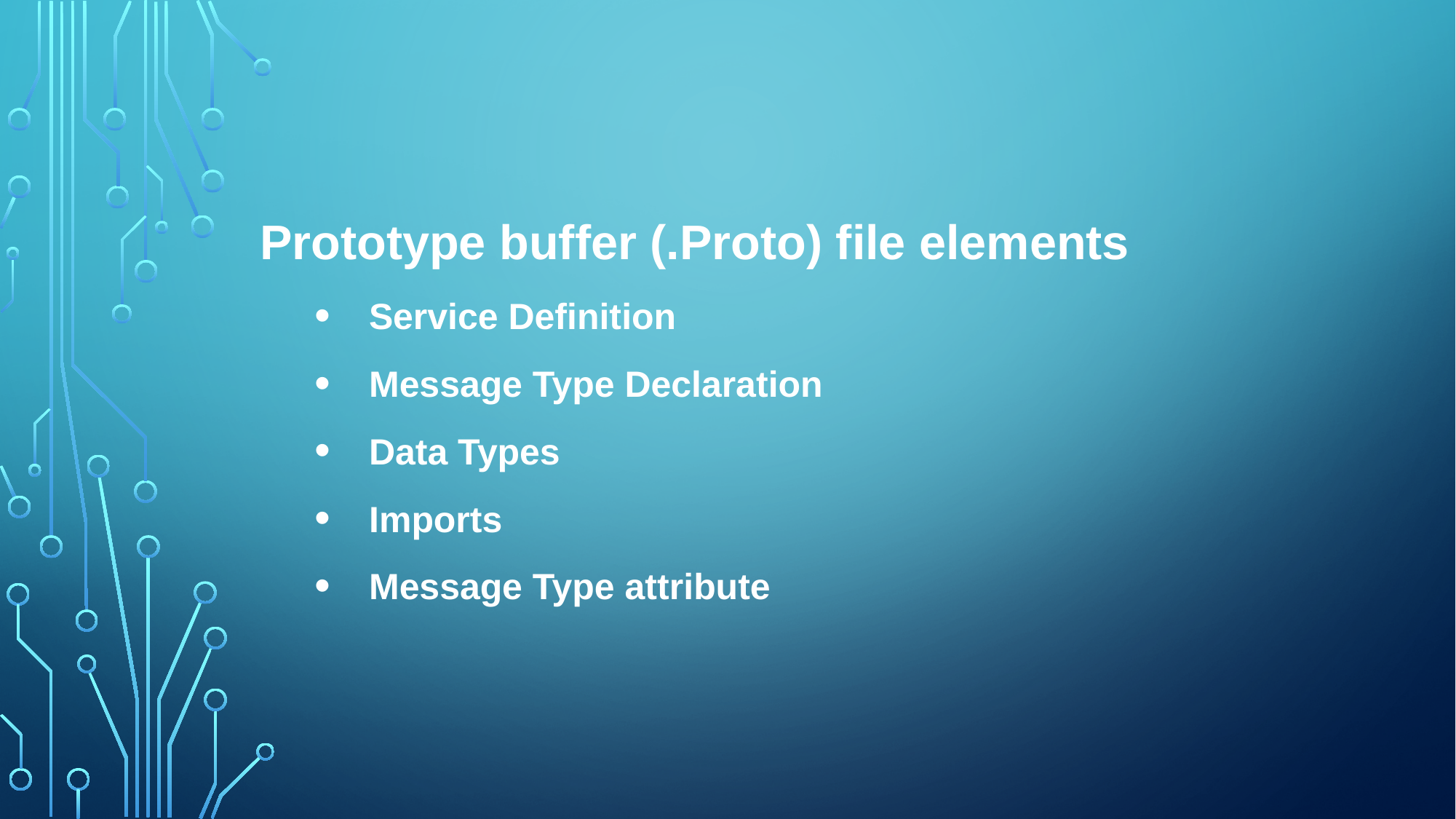

Prototype buffer (.Proto) file elements
Service Definition
Message Type Declaration
Data Types
Imports
Message Type attribute